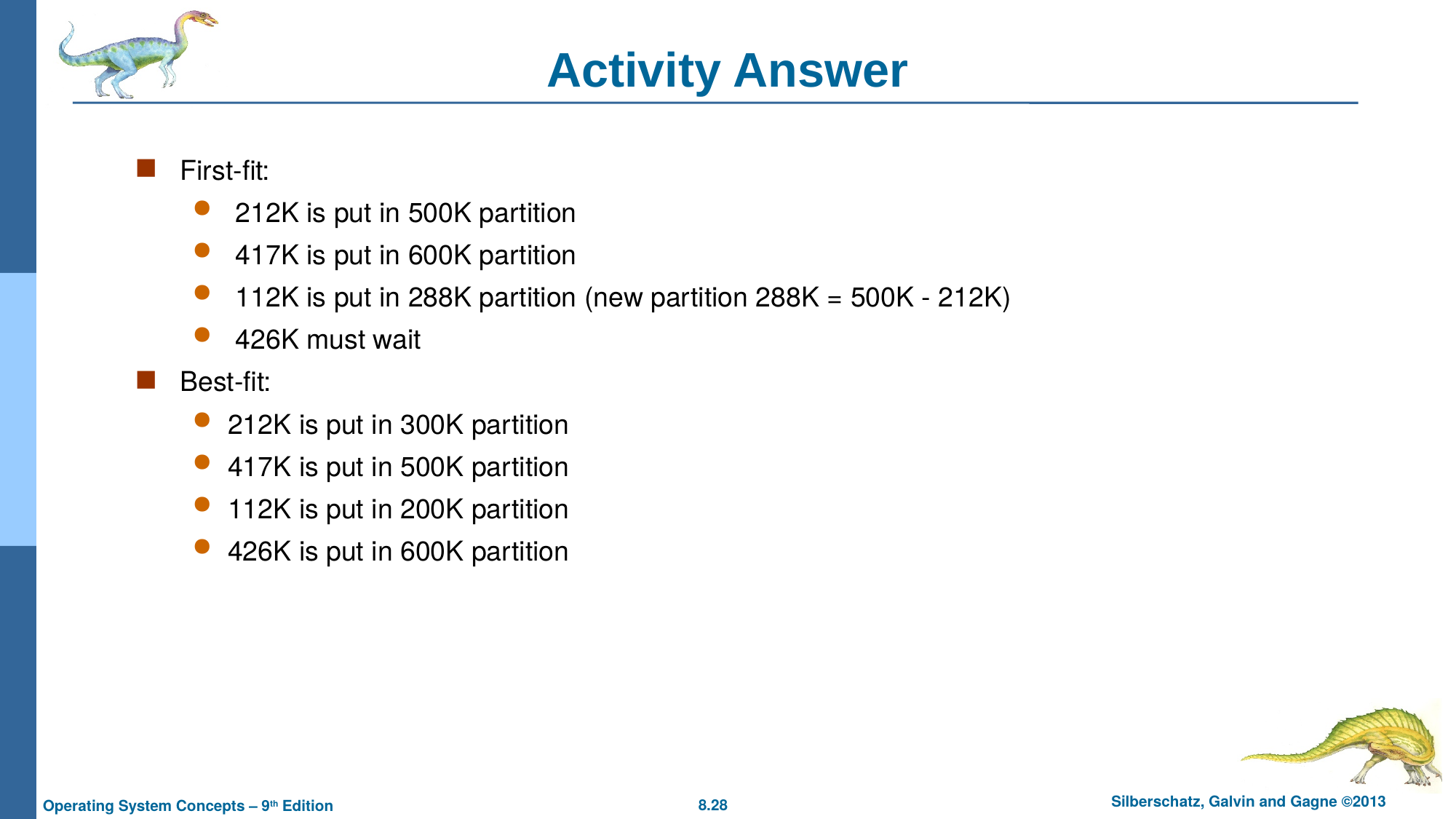

# Activity Answer
First-fit:
 212K is put in 500K partition
 417K is put in 600K partition
 112K is put in 288K partition (new partition 288K = 500K - 212K)
 426K must wait
Best-fit:
212K is put in 300K partition
417K is put in 500K partition
112K is put in 200K partition
426K is put in 600K partition